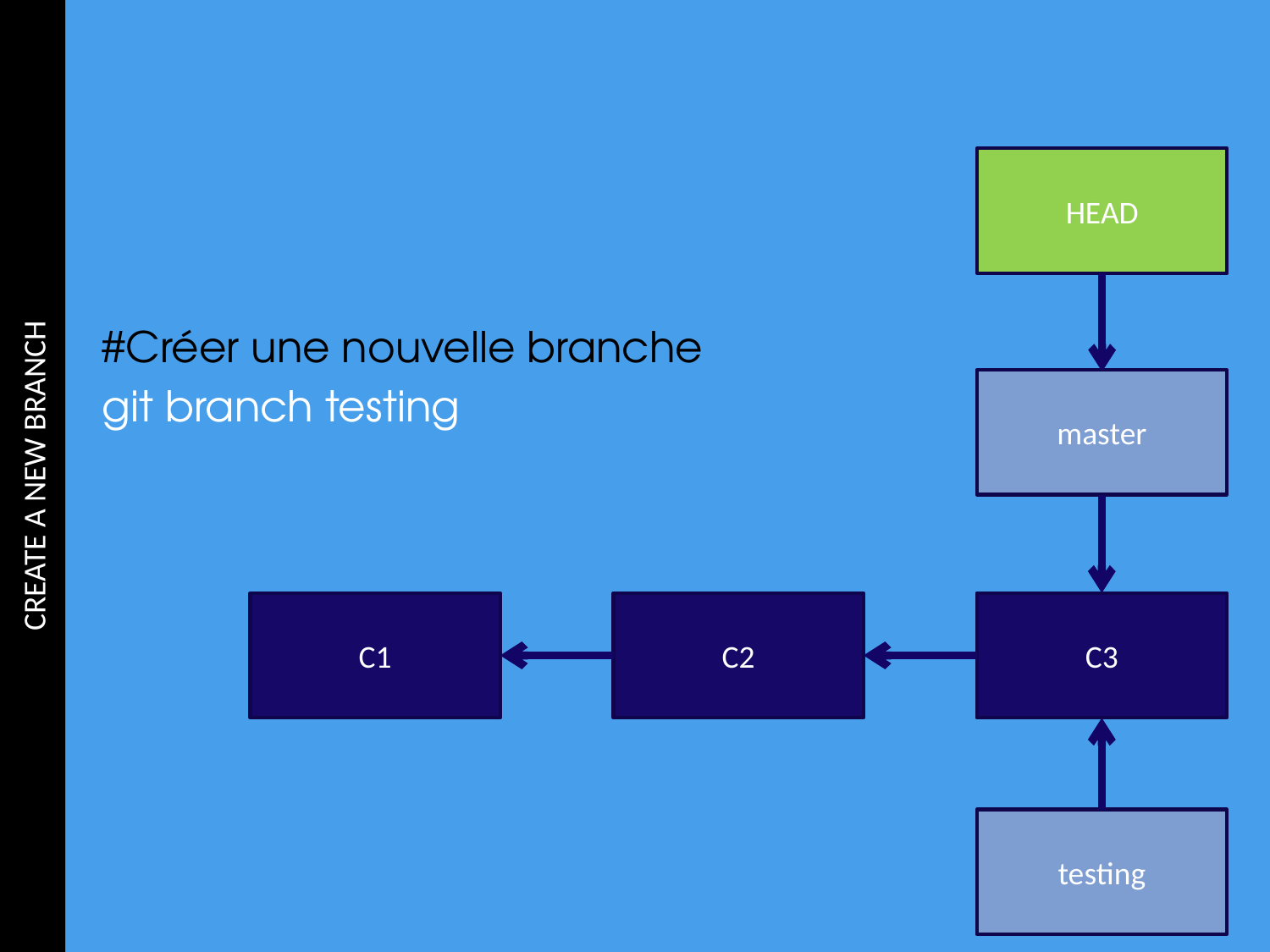

CREATE A NEW BRANCH
HEAD
#Créer une nouvelle branche
git branch testing

master
C1
C2
C3
testing